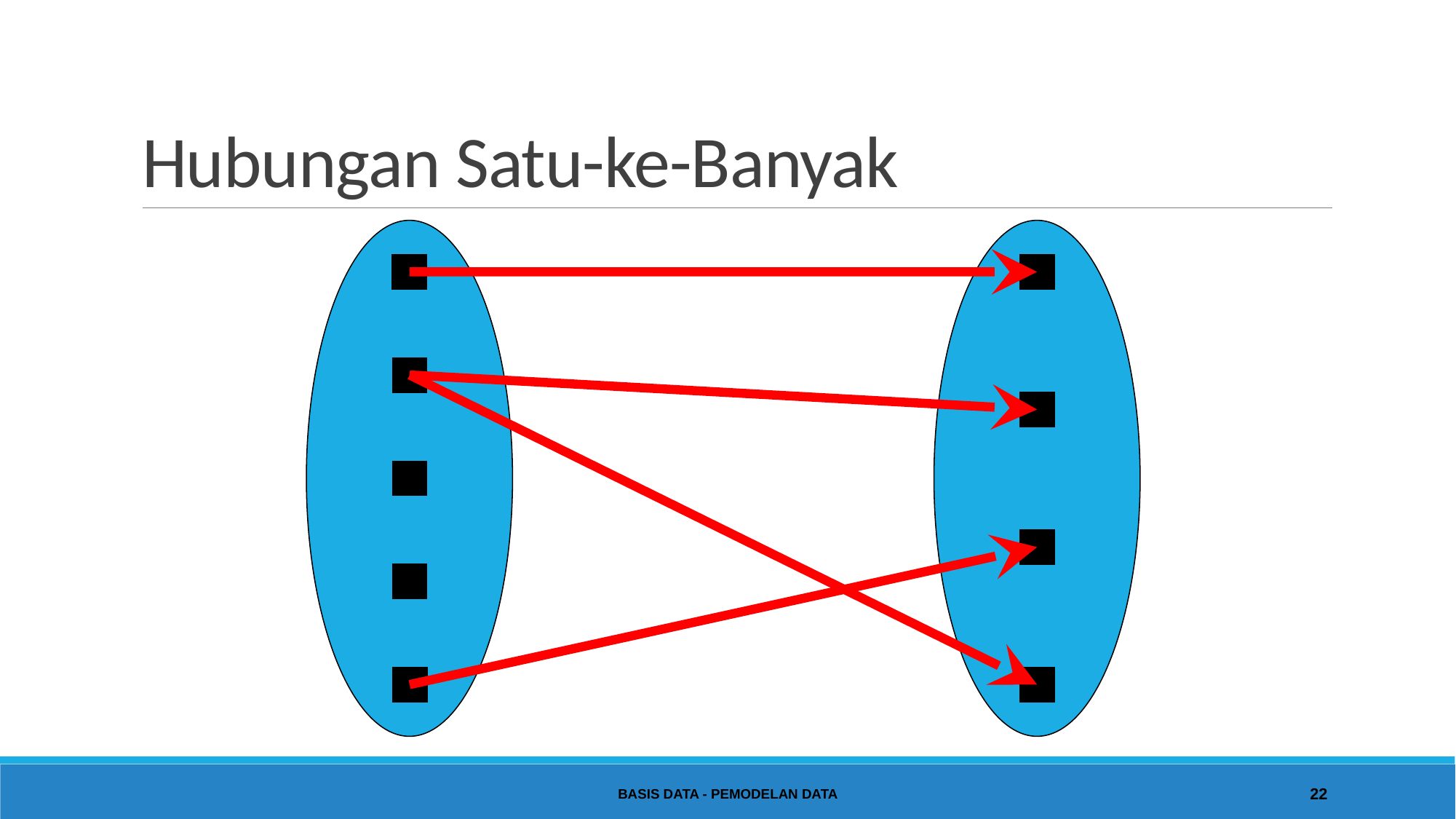

# Hubungan Satu-ke-Banyak

Basis Data - Pemodelan Data
22